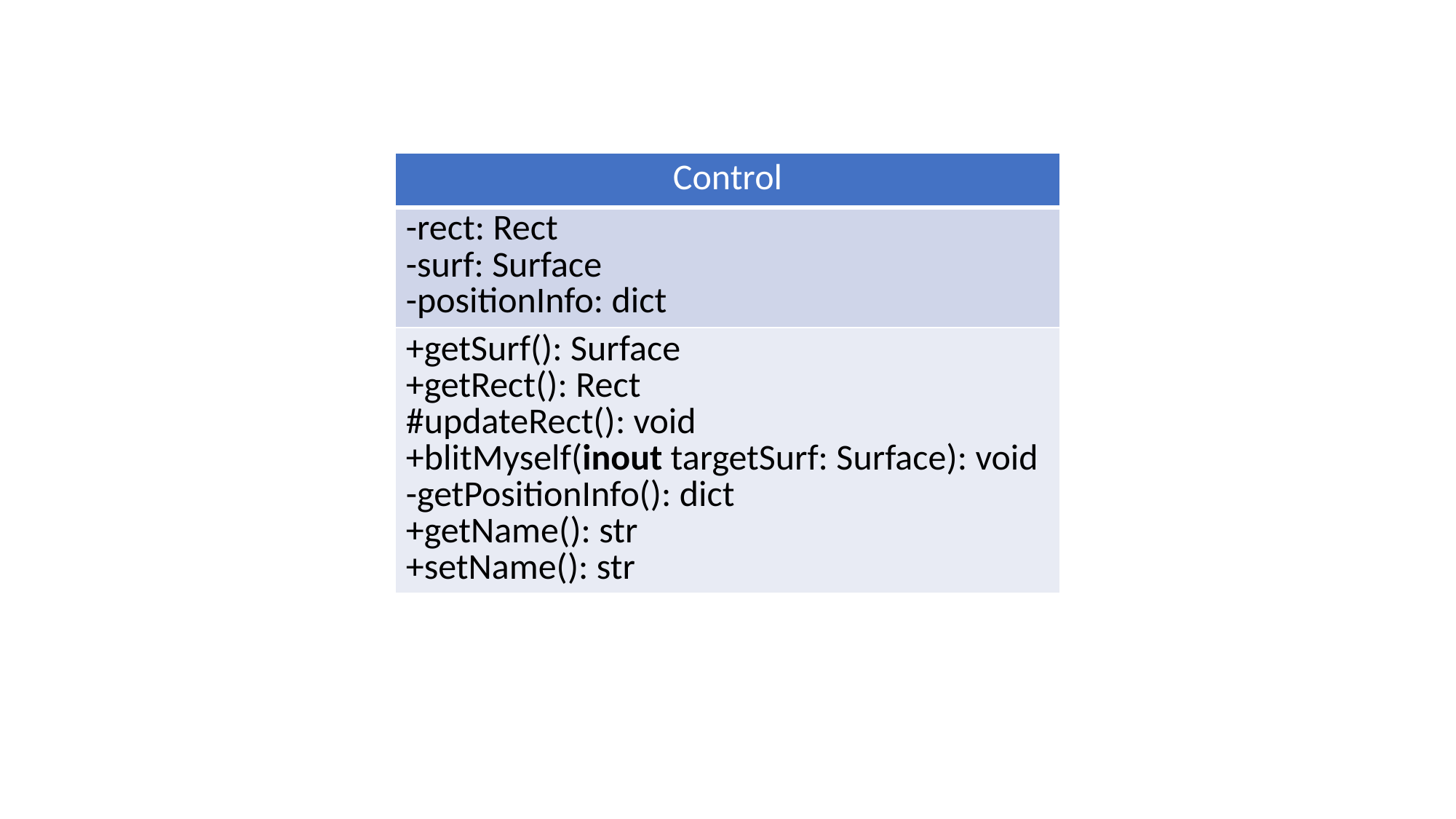

| Control |
| --- |
| -rect: Rect -surf: Surface -positionInfo: dict |
| +getSurf(): Surface +getRect(): Rect #updateRect(): void +blitMyself(inout targetSurf: Surface): void -getPositionInfo(): dict +getName(): str +setName(): str |